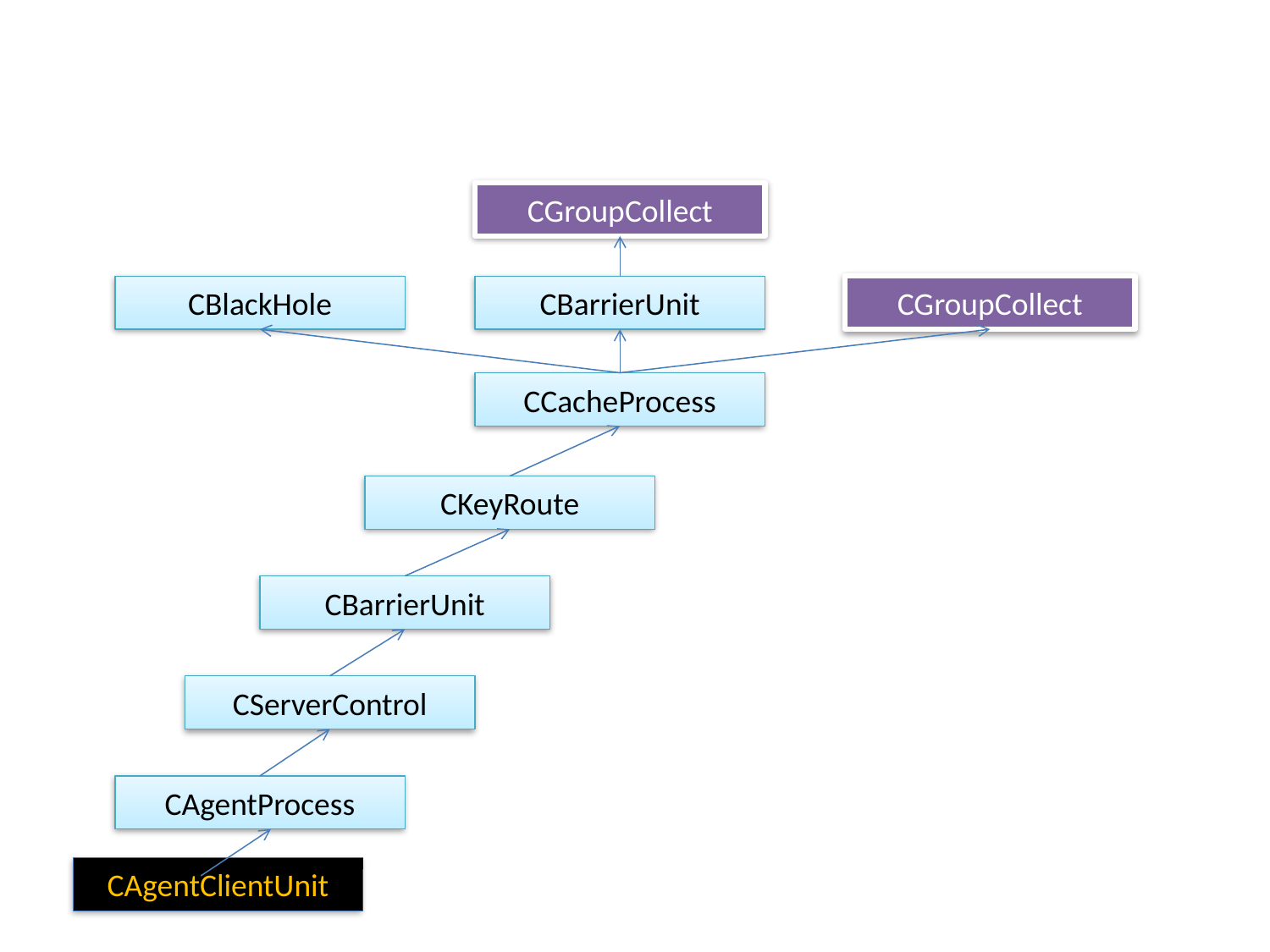

#
CGroupCollect

CBlackHole
CBarrierUnit
CGroupCollect
CCacheProcess
CKeyRoute
CBarrierUnit
CServerControl
CAgentProcess
CAgentClientUnit